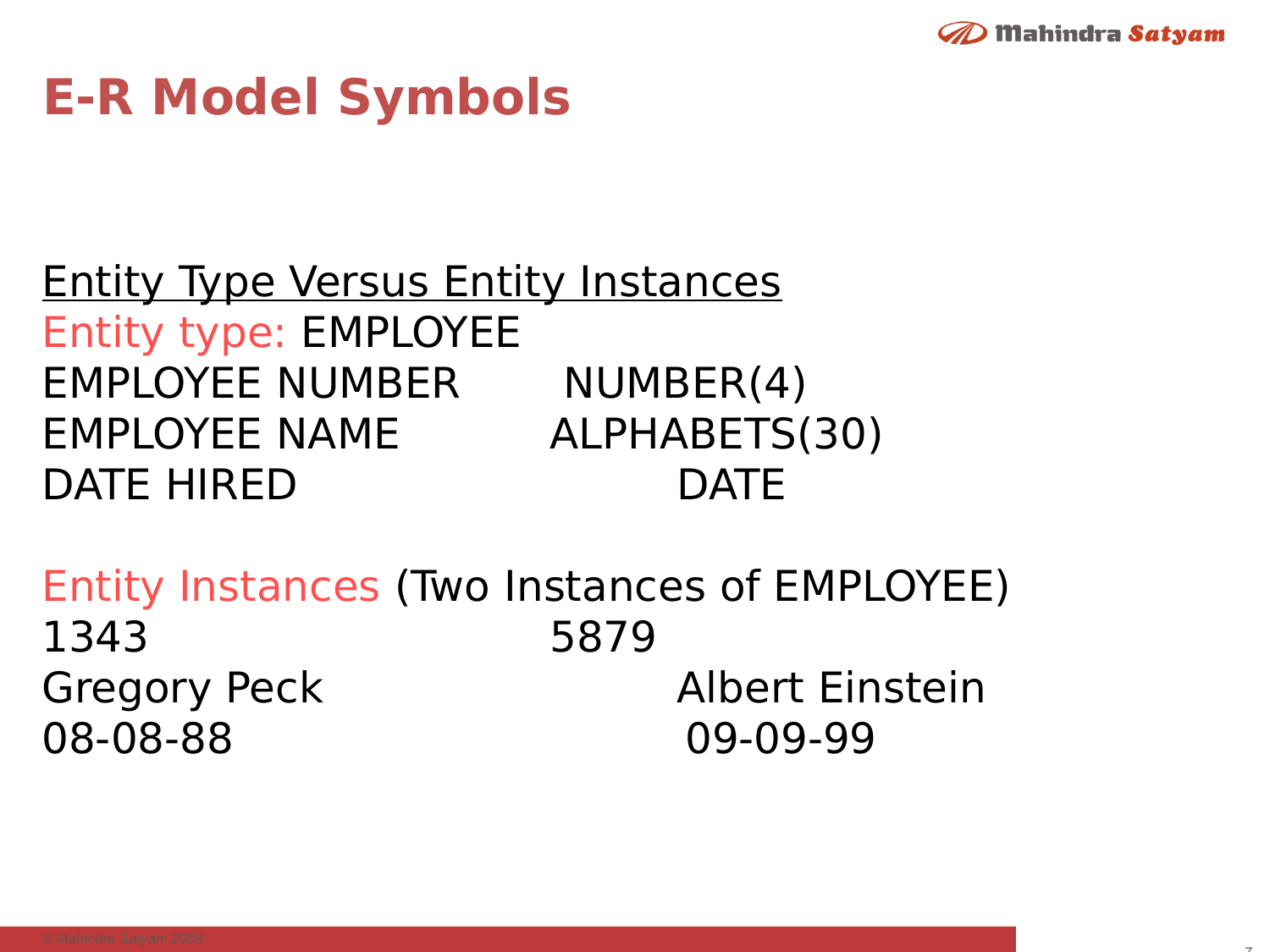

# E-R Model Symbols

Entity Type Versus Entity Instances
Entity type: EMPLOYEE
EMPLOYEE NUMBER 	 NUMBER(4)
EMPLOYEE NAME		ALPHABETS(30)
DATE HIRED			DATE

Entity Instances (Two Instances of EMPLOYEE)
1343				5879
Gregory Peck			Albert Einstein
08-08-88			          09-09-99